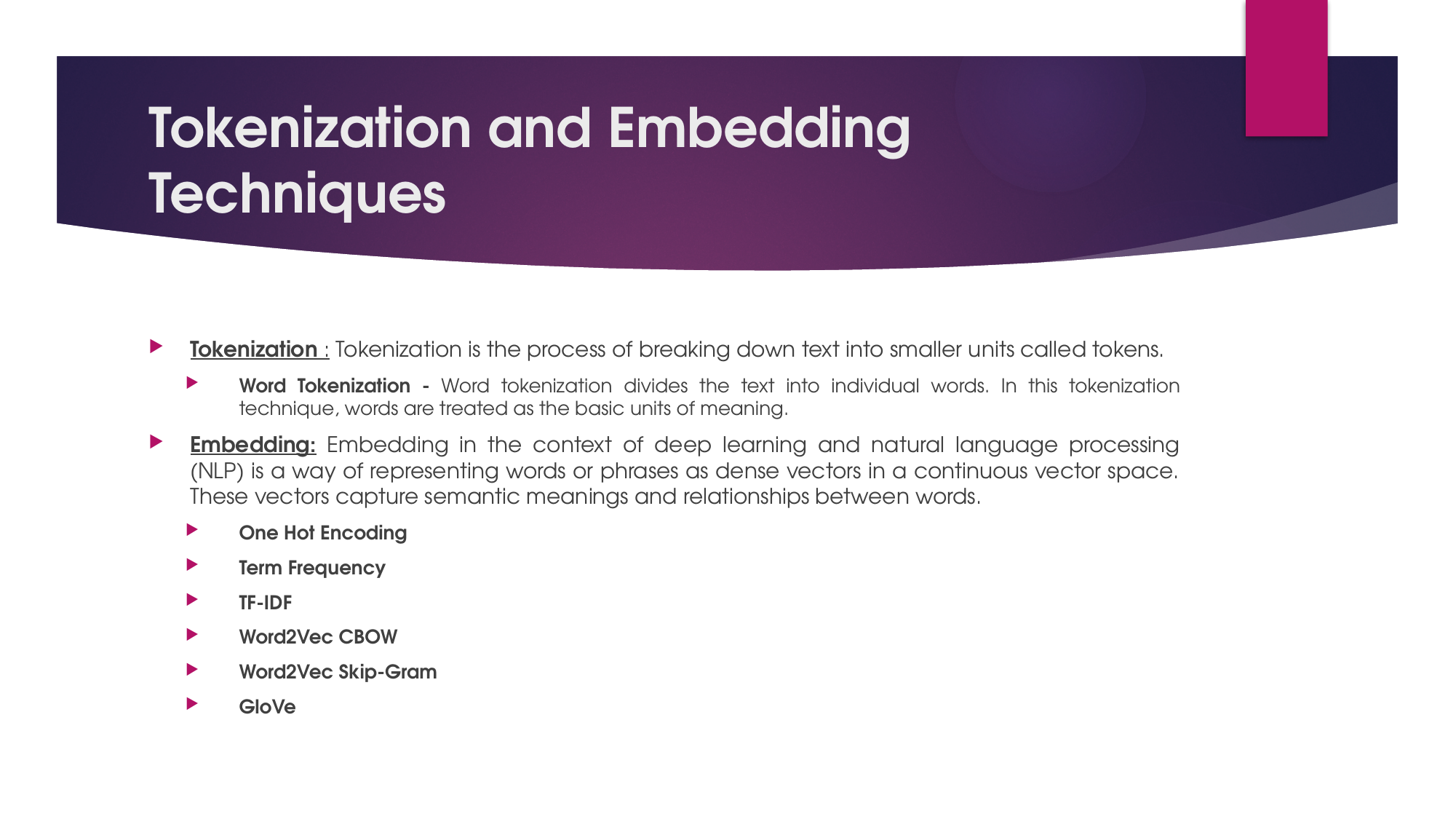

# Tokenization and Embedding Techniques
Tokenization : Tokenization is the process of breaking down text into smaller units called tokens.
Word Tokenization - Word tokenization divides the text into individual words. In this tokenization technique, words are treated as the basic units of meaning.
Embedding: Embedding in the context of deep learning and natural language processing (NLP) is a way of representing words or phrases as dense vectors in a continuous vector space. These vectors capture semantic meanings and relationships between words.
One Hot Encoding
Term Frequency
TF-IDF
Word2Vec CBOW
Word2Vec Skip-Gram
GloVe